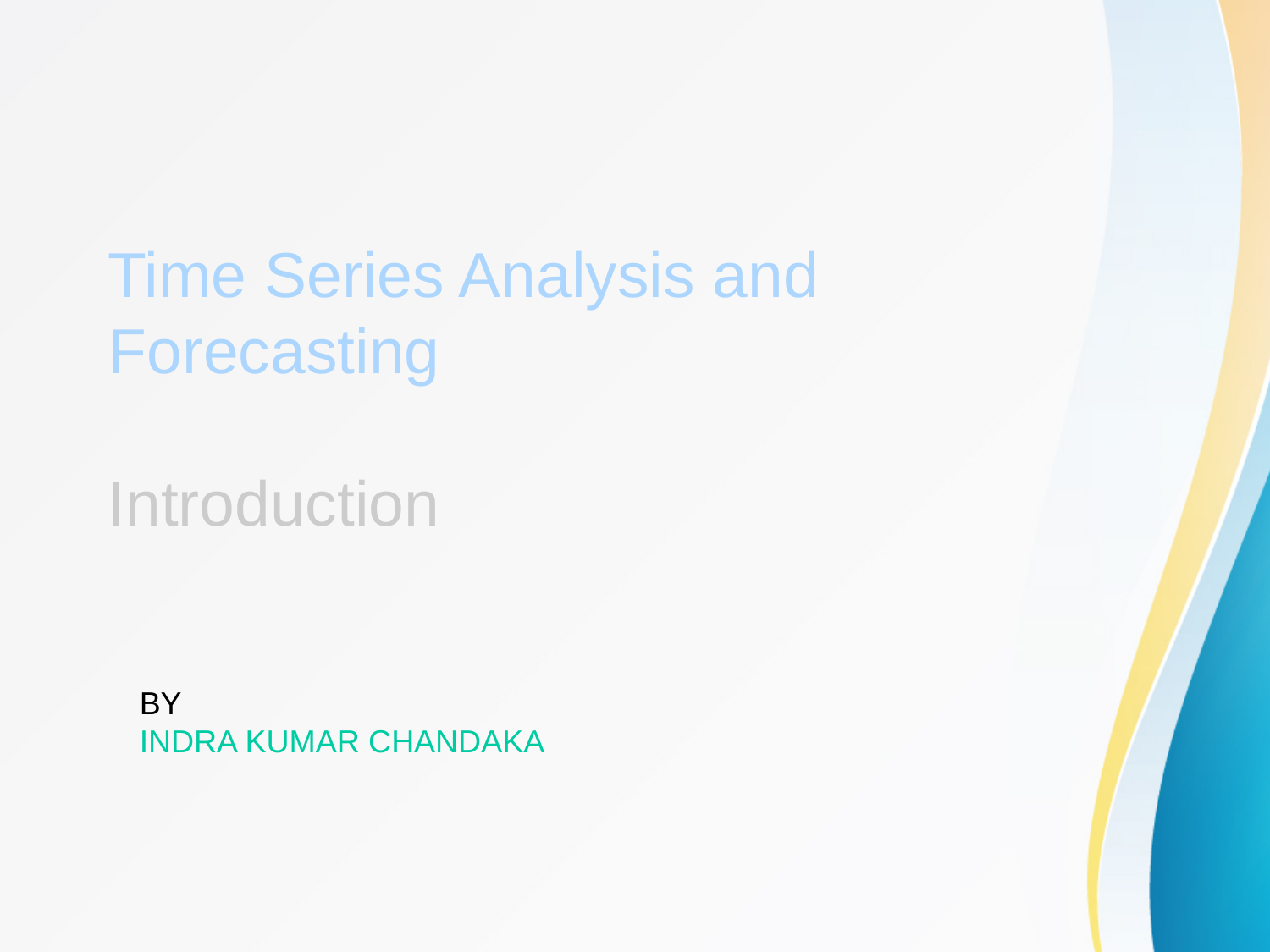

# Time Series Analysis and Forecasting Introduction
BY
INDRA KUMAR CHANDAKA